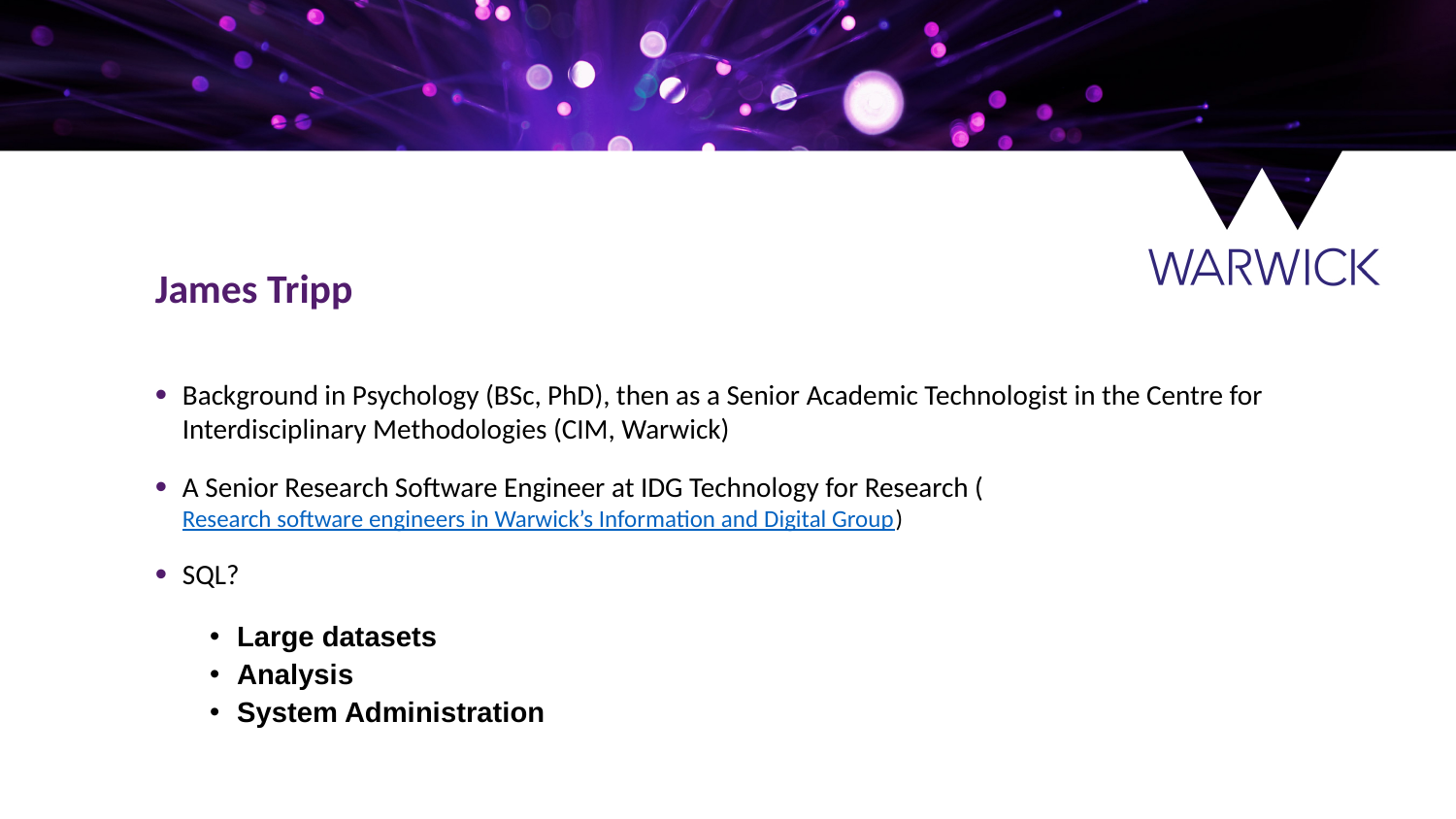

James Tripp
Background in Psychology (BSc, PhD), then as a Senior Academic Technologist in the Centre for Interdisciplinary Methodologies (CIM, Warwick)
A Senior Research Software Engineer at IDG Technology for Research (Research software engineers in Warwick’s Information and Digital Group)
SQL?
Large datasets
Analysis
System Administration